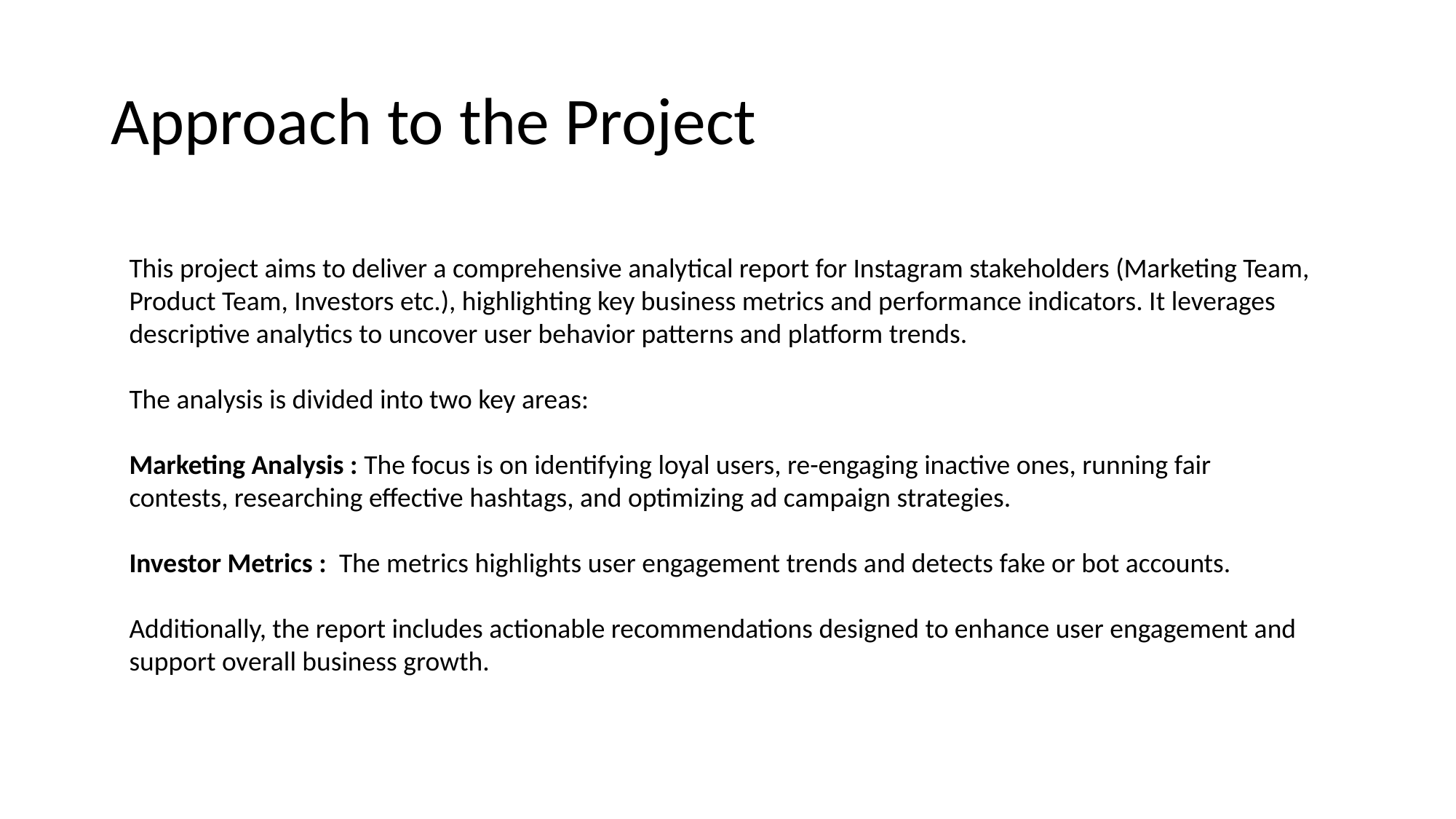

# Approach to the Project
This project aims to deliver a comprehensive analytical report for Instagram stakeholders (Marketing Team, Product Team, Investors etc.), highlighting key business metrics and performance indicators. It leverages descriptive analytics to uncover user behavior patterns and platform trends.
The analysis is divided into two key areas:
Marketing Analysis : The focus is on identifying loyal users, re-engaging inactive ones, running fair contests, researching effective hashtags, and optimizing ad campaign strategies.
Investor Metrics :  The metrics highlights user engagement trends and detects fake or bot accounts.
Additionally, the report includes actionable recommendations designed to enhance user engagement and support overall business growth.